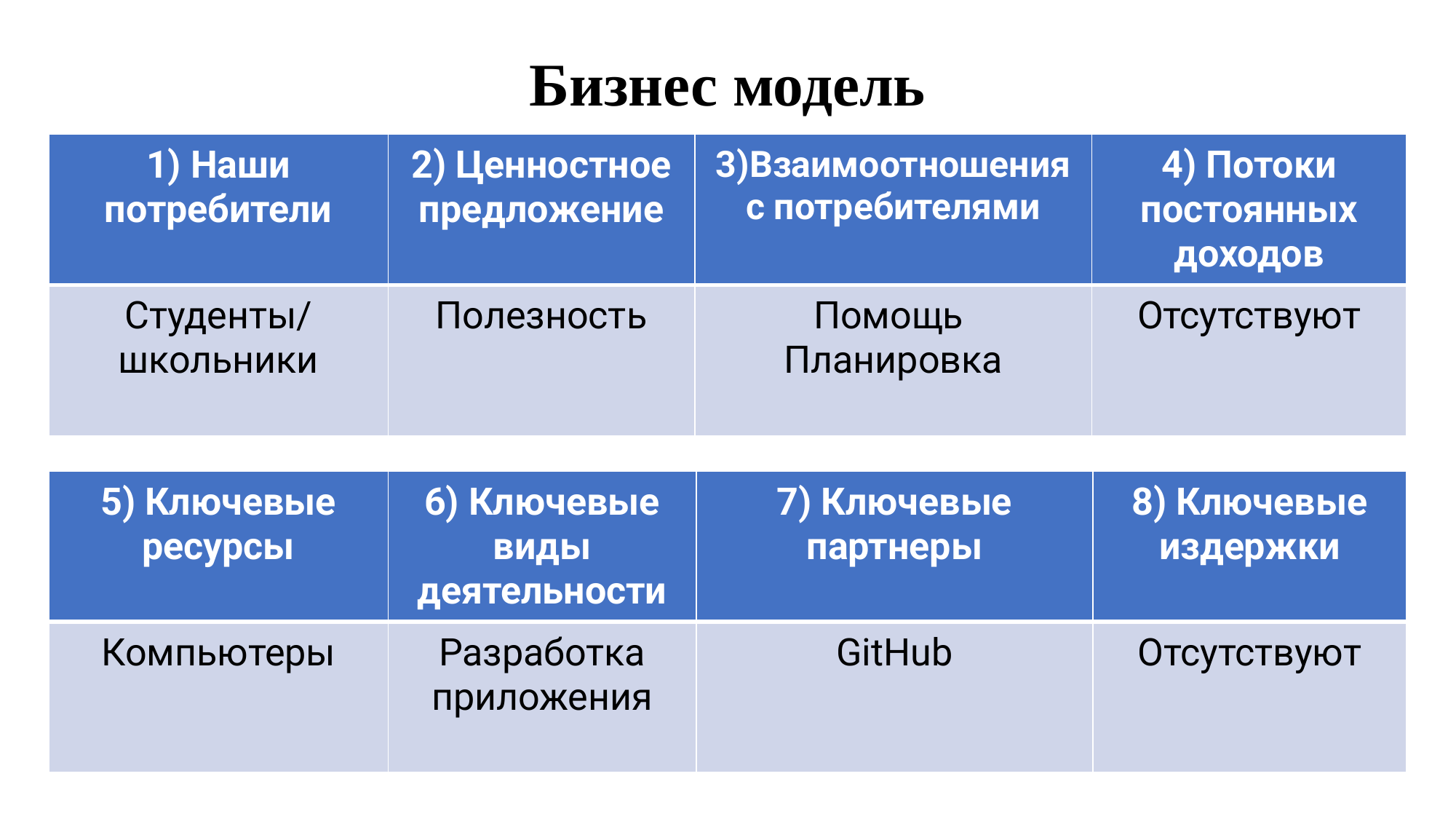

Бизнес модель
| 1) Наши потребители | 2) Ценностное предложение | 3)Взаимоотношения с потребителями | 4) Потоки постоянных доходов |
| --- | --- | --- | --- |
| Студенты/ школьники | Полезность | Помощь Планировка | Отсутствуют |
| 5) Ключевые ресурсы | 6) Ключевые виды деятельности | 7) Ключевые партнеры | 8) Ключевые издержки |
| --- | --- | --- | --- |
| Компьютеры | Разработка приложения | GitHub | Отсутствуют |